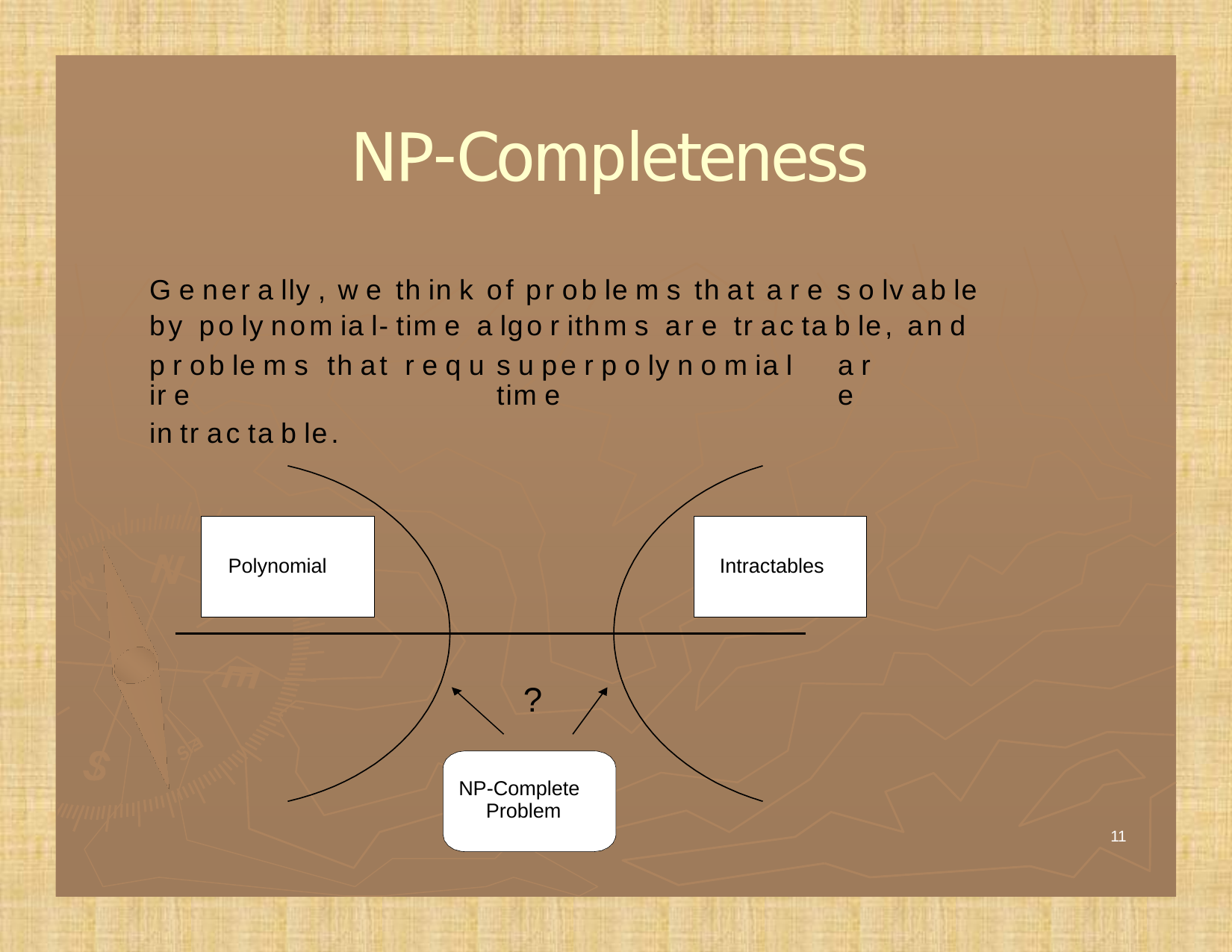

NP-Completeness

G e ner a lly , w e th in k of pr ob le m s th at a r e s o lv ab le
by  po ly nom ia l- tim e  a lgo r ithm s  ar e  tr ac ta b le, an d

s u pe r p o ly n o m ia l  tim e
a r e
p r ob le m s  th at  r e q u ir e
in tr ac ta b le.

Polynomial
Intractables

?

NP-Complete
Problem

11